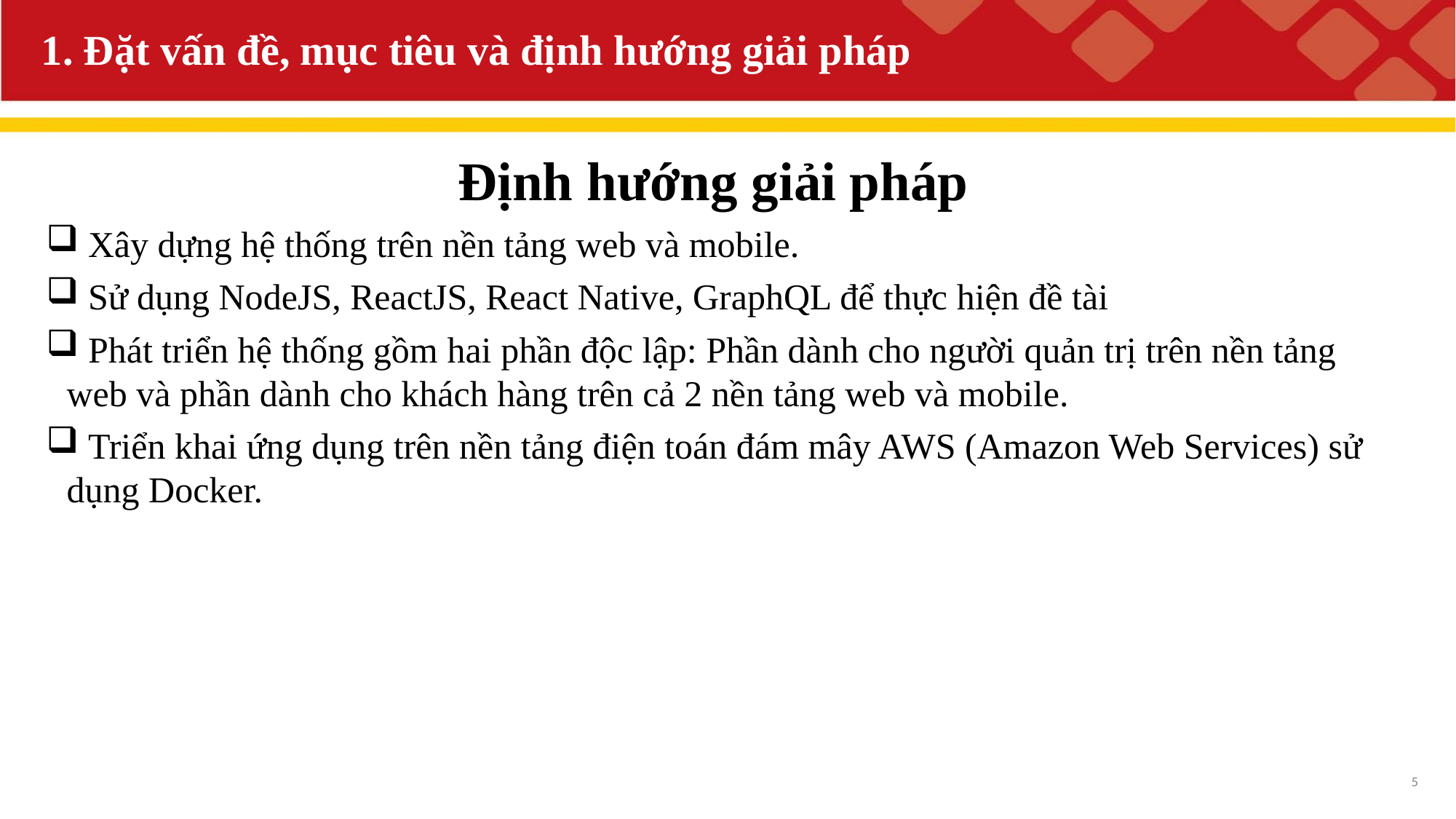

# 1. Đặt vấn đề, mục tiêu và định hướng giải pháp
Định hướng giải pháp
 Xây dựng hệ thống trên nền tảng web và mobile.
 Sử dụng NodeJS, ReactJS, React Native, GraphQL để thực hiện đề tài
 Phát triển hệ thống gồm hai phần độc lập: Phần dành cho người quản trị trên nền tảng web và phần dành cho khách hàng trên cả 2 nền tảng web và mobile.
 Triển khai ứng dụng trên nền tảng điện toán đám mây AWS (Amazon Web Services) sử dụng Docker.

5